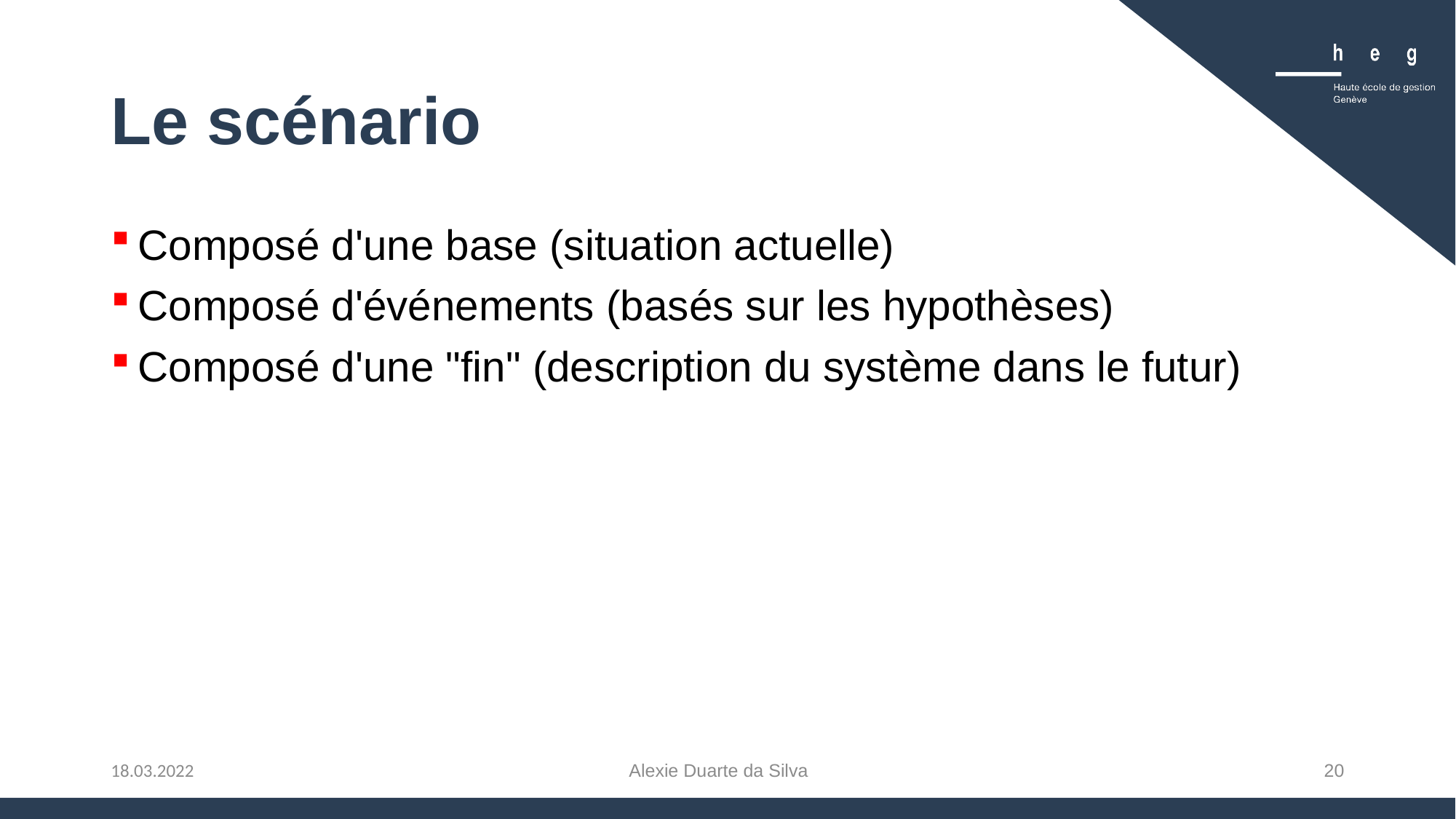

# Le scénario
Composé d'une base (situation actuelle)
Composé d'événements (basés sur les hypothèses)
Composé d'une "fin" (description du système dans le futur)
Alexie Duarte da Silva
20